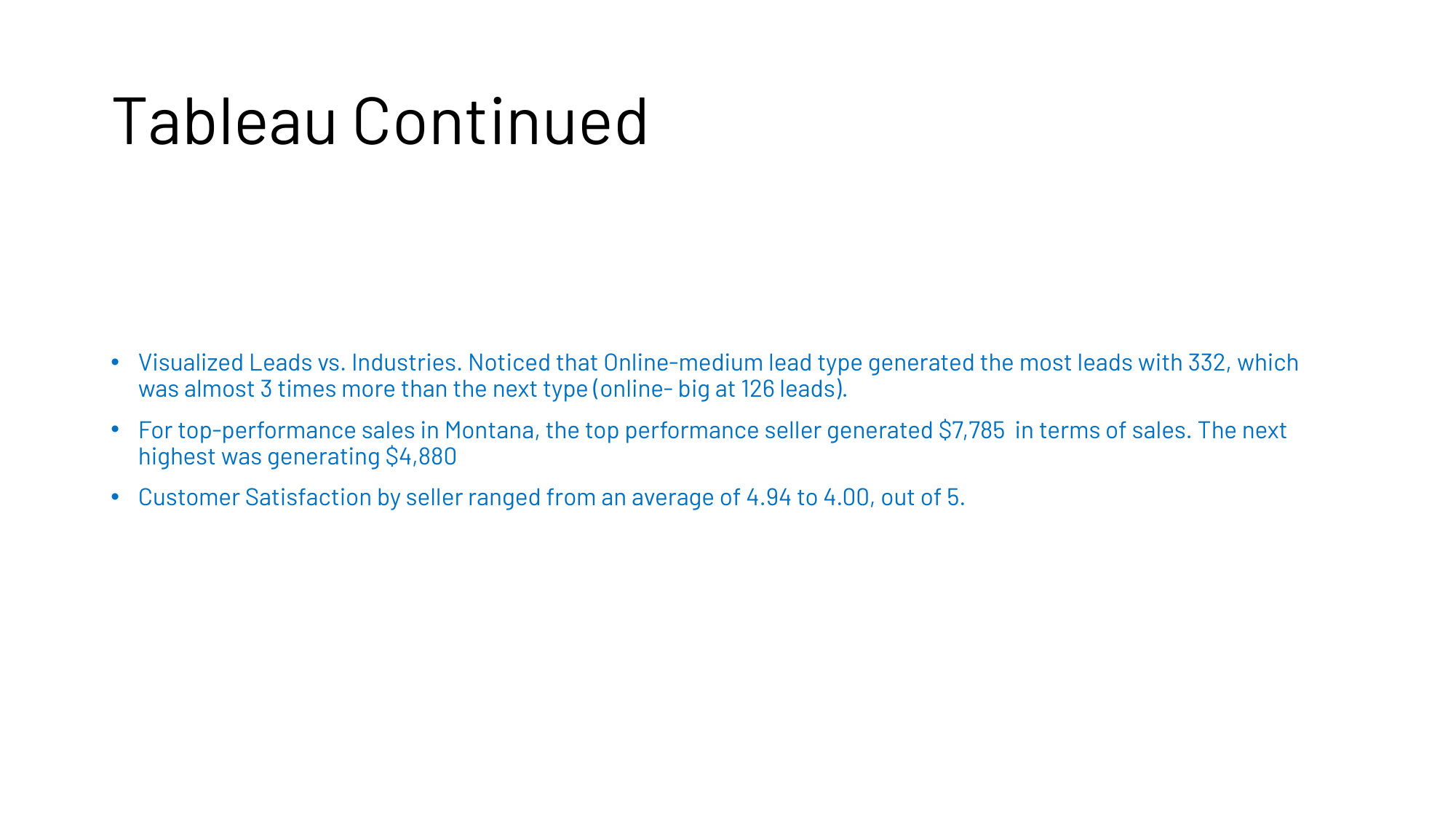

# Tableau Continued

Visualized Leads vs. Industries. Noticed that Online-medium lead type generated the most leads with 332, which was almost 3 times more than the next type (online- big at 126 leads).
For top-performance sales in Montana, the top performance seller generated $7,785  in terms of sales. The next highest was generating $4,880
Customer Satisfaction by seller ranged from an average of 4.94 to 4.00, out of 5.